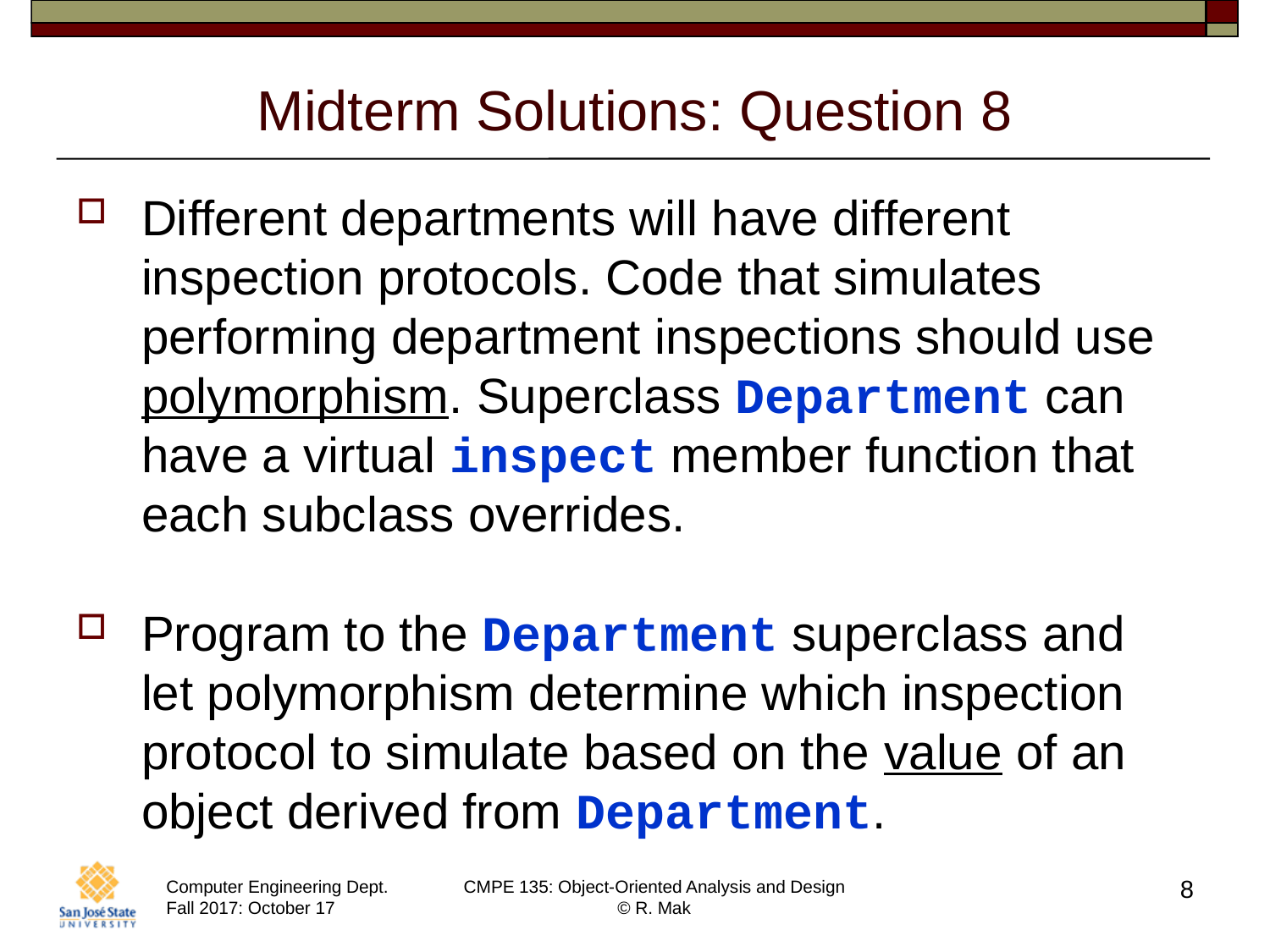

# Midterm Solutions: Question 8
Different departments will have different inspection protocols. Code that simulates performing department inspections should use polymorphism. Superclass Department can have a virtual inspect member function that each subclass overrides.

Program to the Department superclass and
let polymorphism determine which inspection protocol to simulate based on the value of an object derived from Department.
8